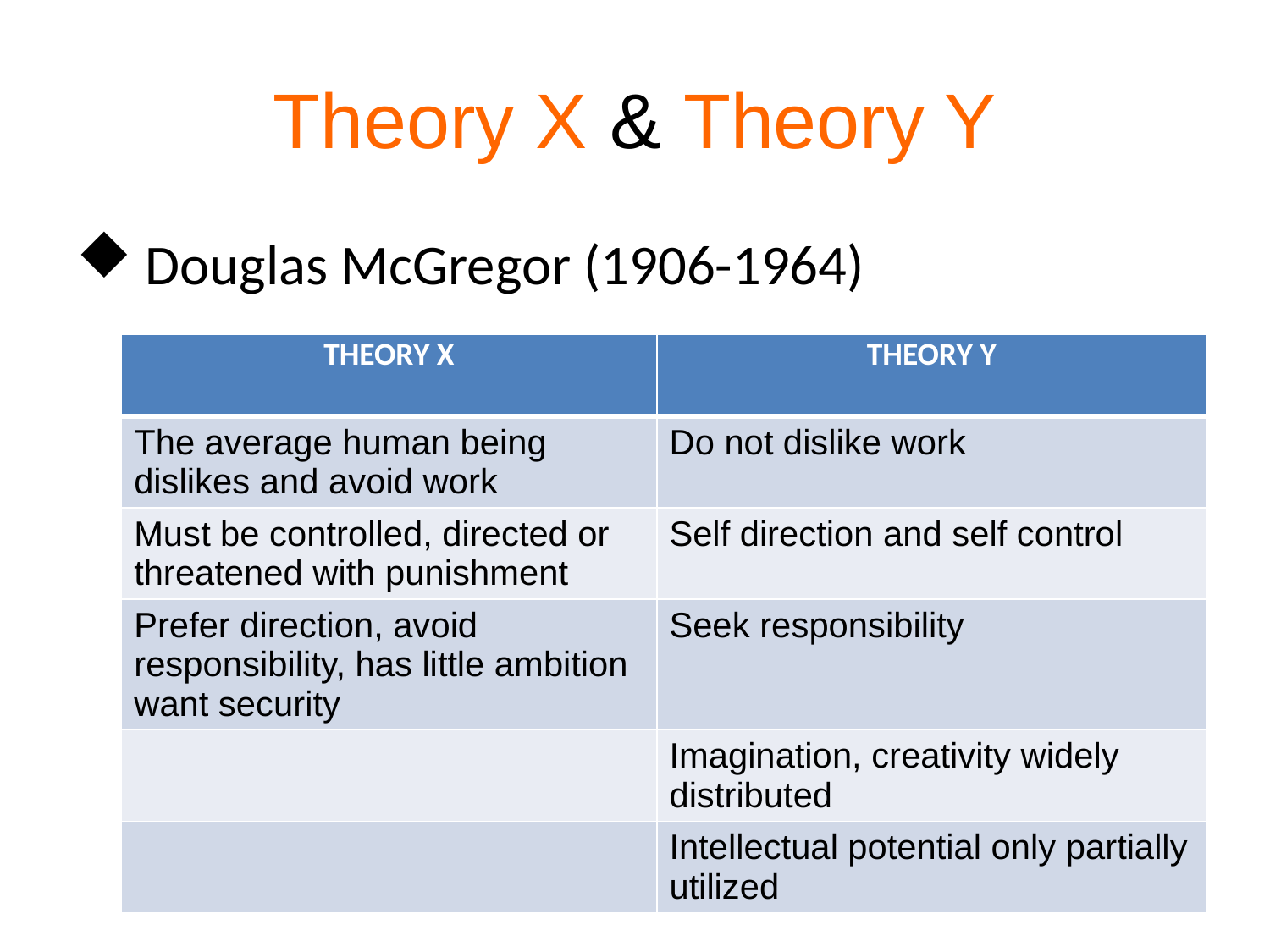

# Theory X & Theory Y
 Douglas McGregor (1906-1964)
| THEORY X | THEORY Y |
| --- | --- |
| The average human being dislikes and avoid work | Do not dislike work |
| Must be controlled, directed or threatened with punishment | Self direction and self control |
| Prefer direction, avoid responsibility, has little ambition want security | Seek responsibility |
|  | Imagination, creativity widely distributed |
|  | Intellectual potential only partially utilized |